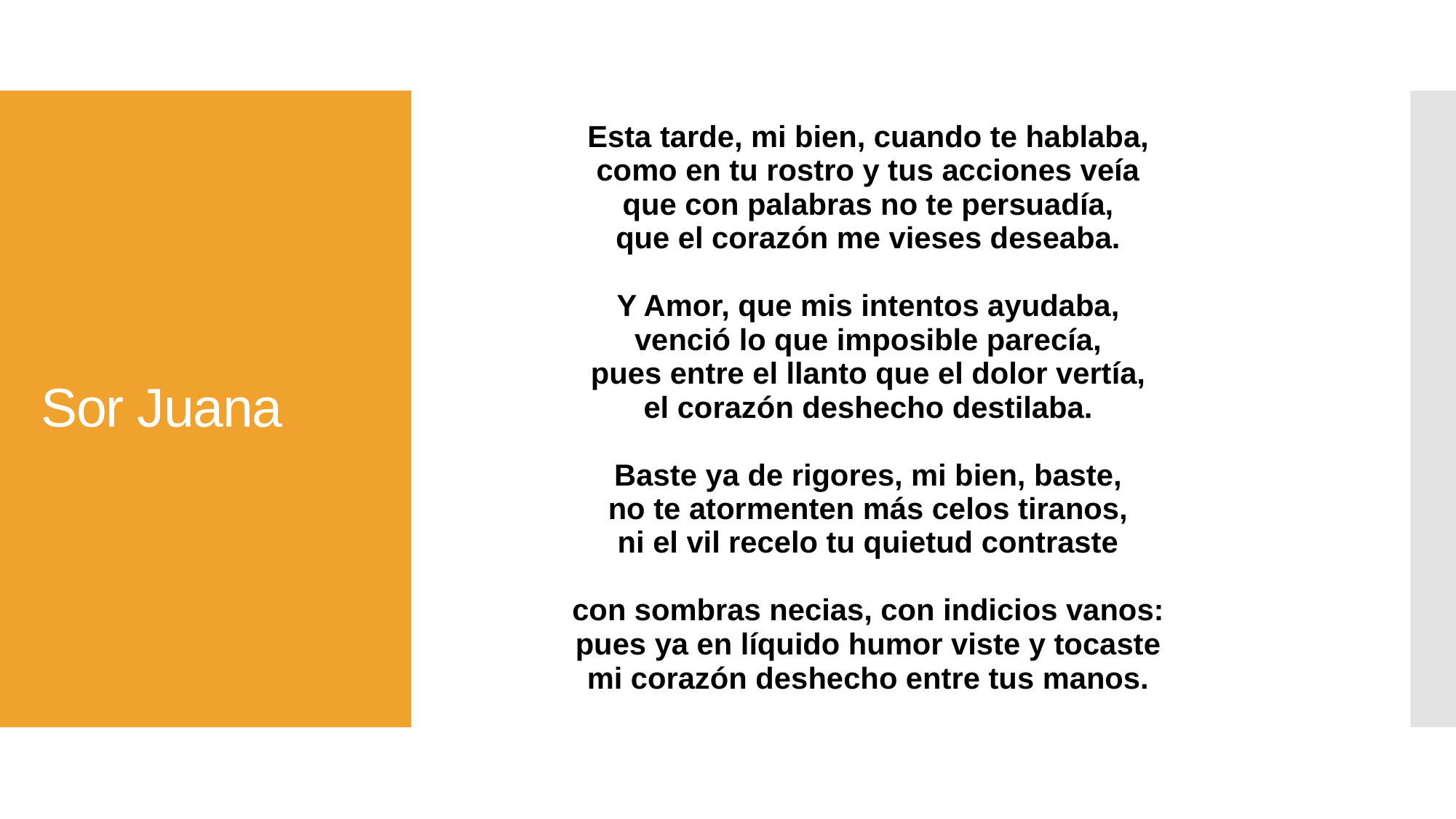

| Esta tarde, mi bien, cuando te hablaba, como en tu rostro y tus acciones veía que con palabras no te persuadía, que el corazón me vieses deseaba. Y Amor, que mis intentos ayudaba, venció lo que imposible parecía, pues entre el llanto que el dolor vertía, el corazón deshecho destilaba. Baste ya de rigores, mi bien, baste, no te atormenten más celos tiranos, ni el vil recelo tu quietud contraste con sombras necias, con indicios vanos: pues ya en líquido humor viste y tocaste mi corazón deshecho entre tus manos. |
| --- |
# Sor Juana